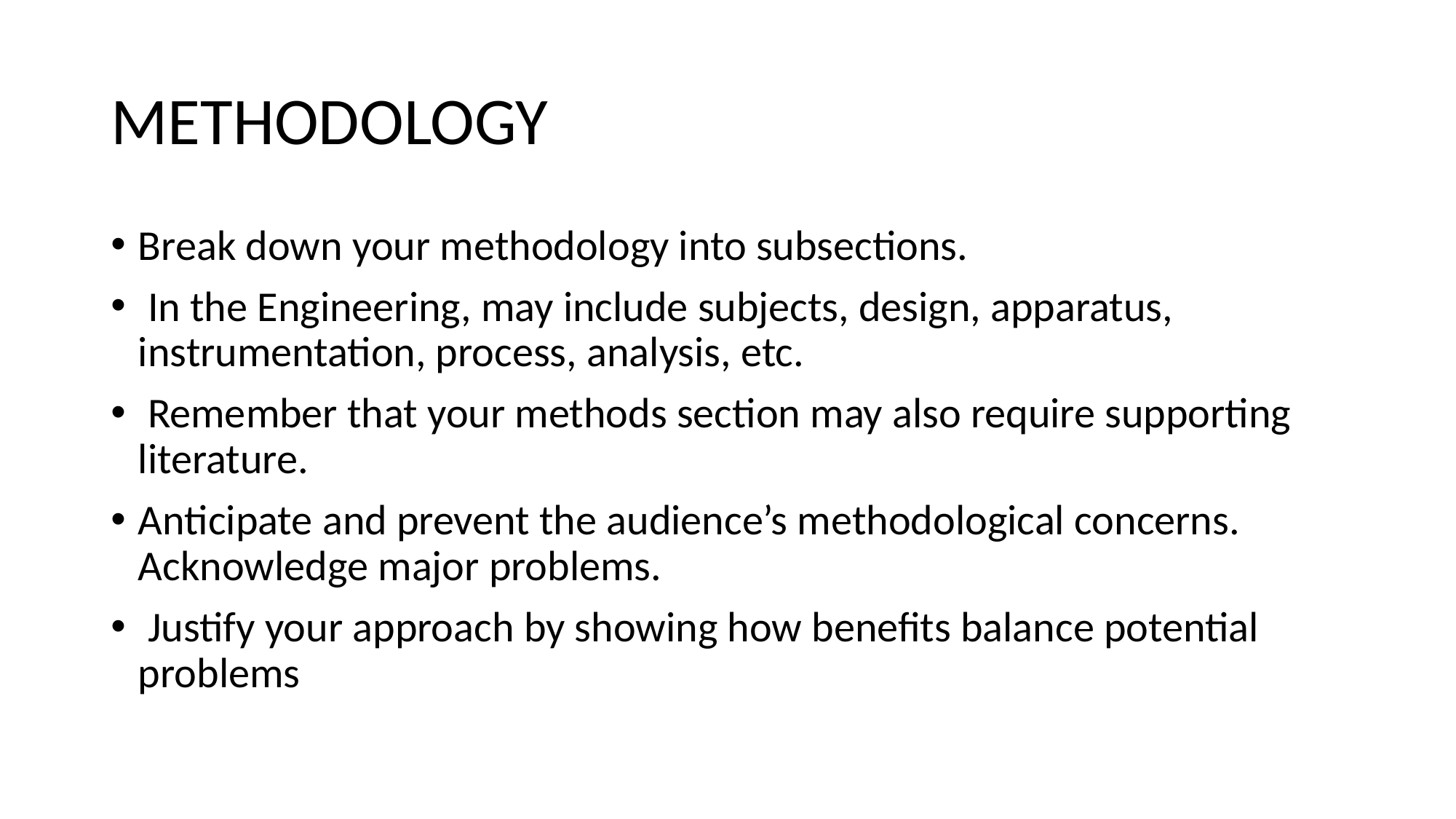

# METHODOLOGY
Break down your methodology into subsections.
 In the Engineering, may include subjects, design, apparatus, instrumentation, process, analysis, etc.
 Remember that your methods section may also require supporting literature.
Anticipate and prevent the audience’s methodological concerns. Acknowledge major problems.
 Justify your approach by showing how benefits balance potential problems